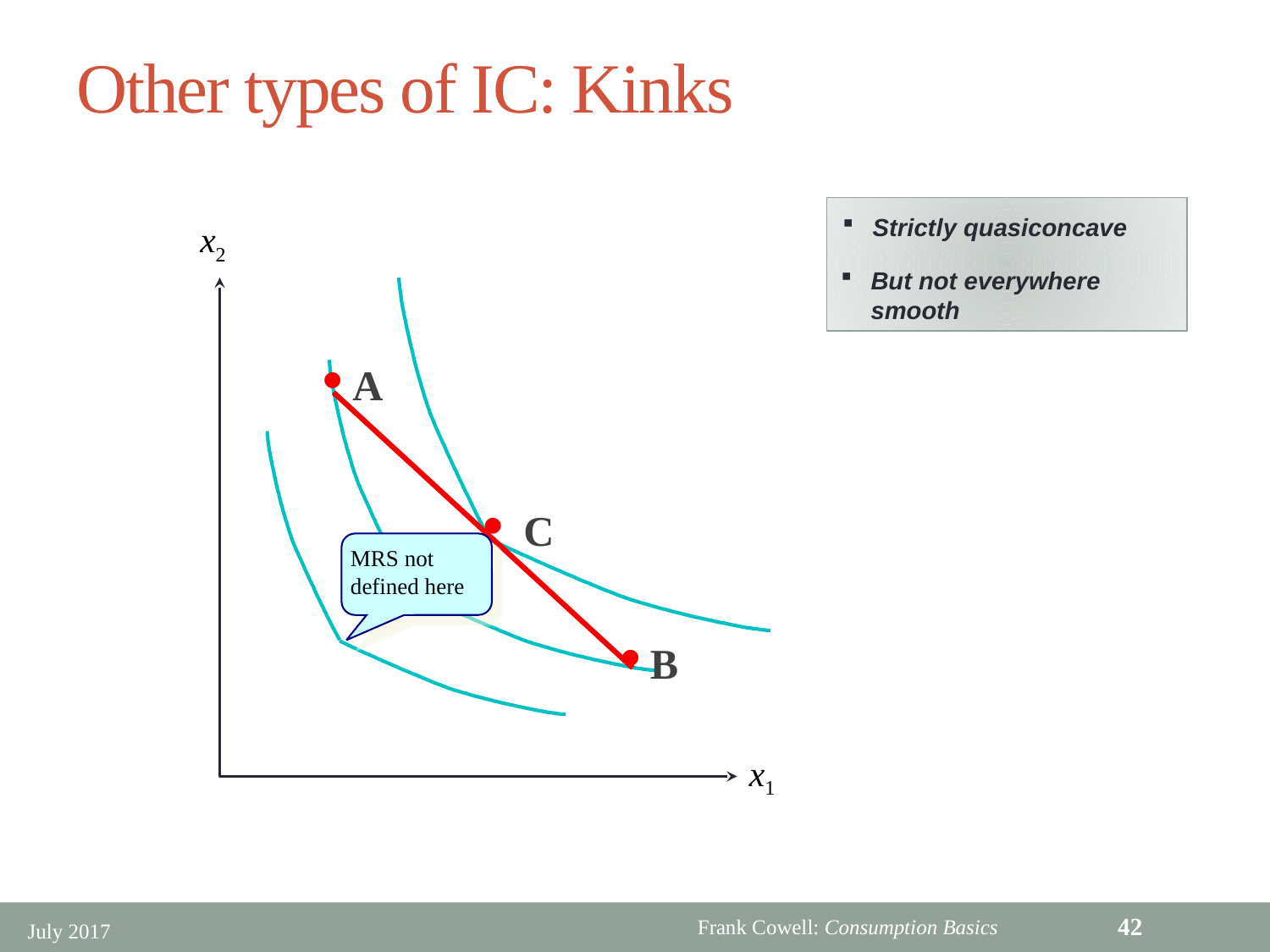

# Other types of IC: Kinks

Strictly quasiconcave
x2

x1
But not everywhere smooth

A
B

 C

MRS not defined here
42
July 2017